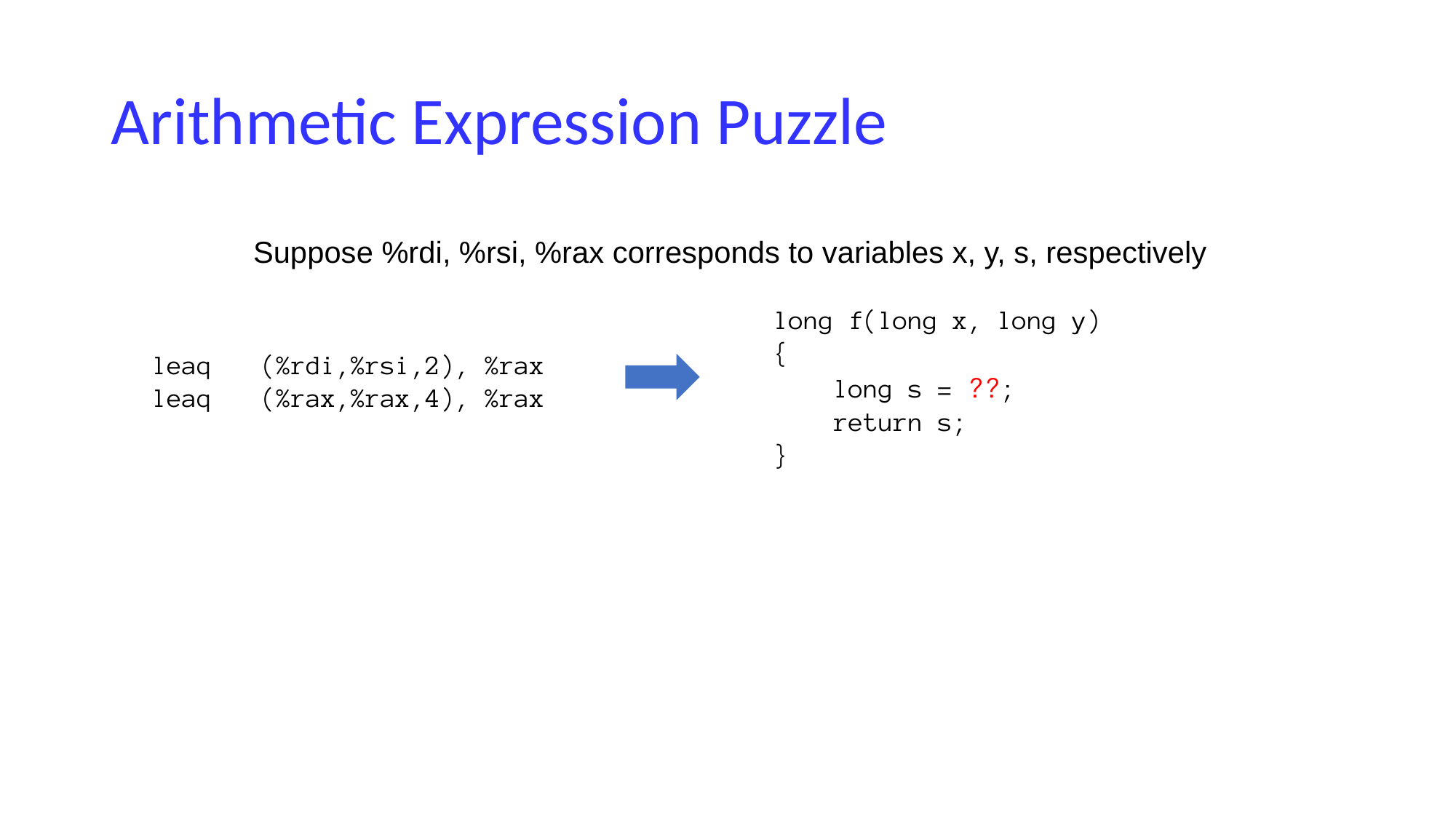

Carnegie Mellon
# Arithmetic Expression Puzzle
Suppose %rdi, %rsi, %rax corresponds to variables x, y, s, respectively
long f(long x, long y)
{
    long s = ??;
    return s;
}
leaq	(%rdi,%rsi,2), %rax
leaq	(%rax,%rax,4), %rax